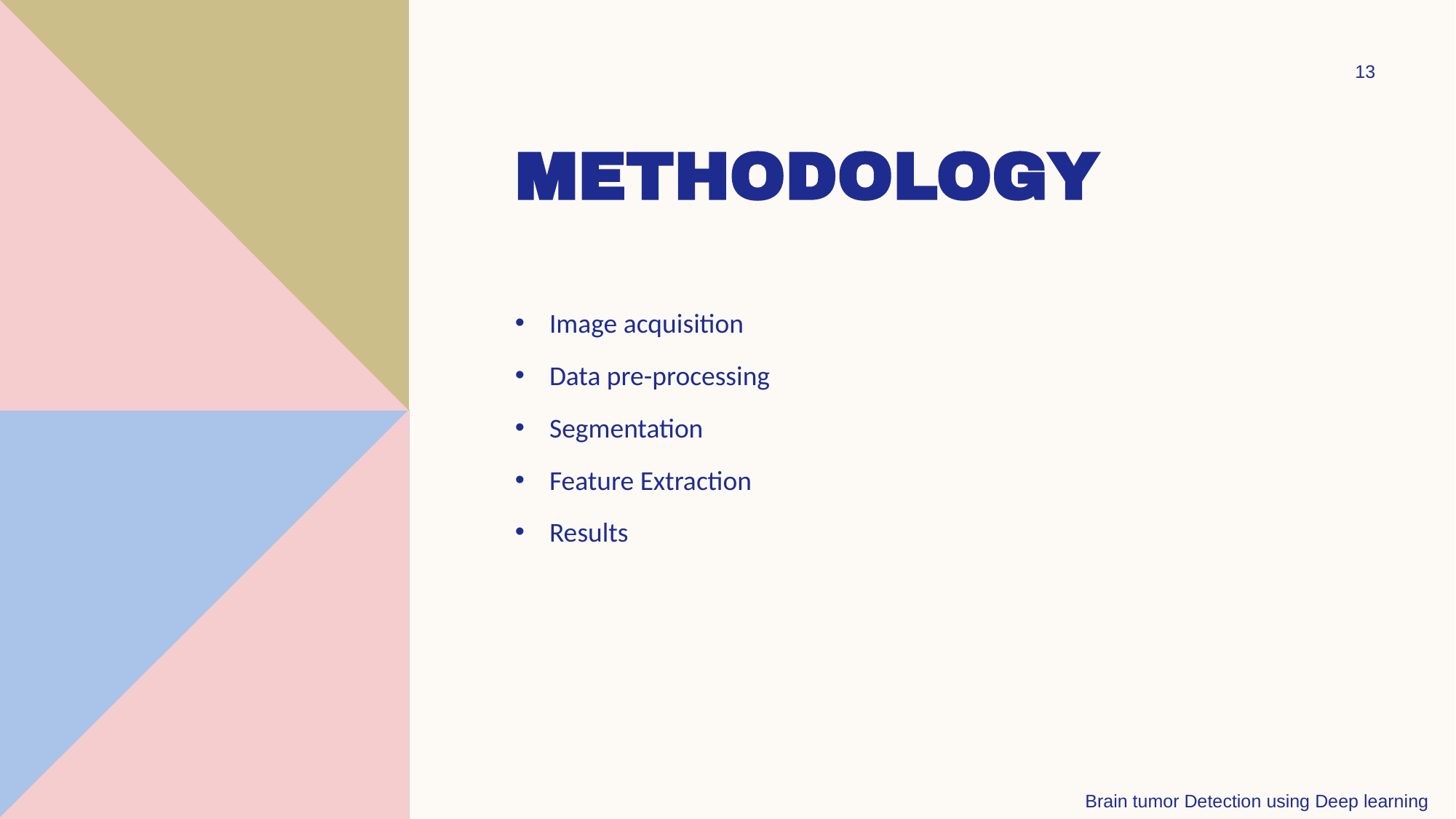

13
# methodology
Image acquisition
Data pre-processing
Segmentation
Feature Extraction
Results
Brain tumor Detection using Deep learning